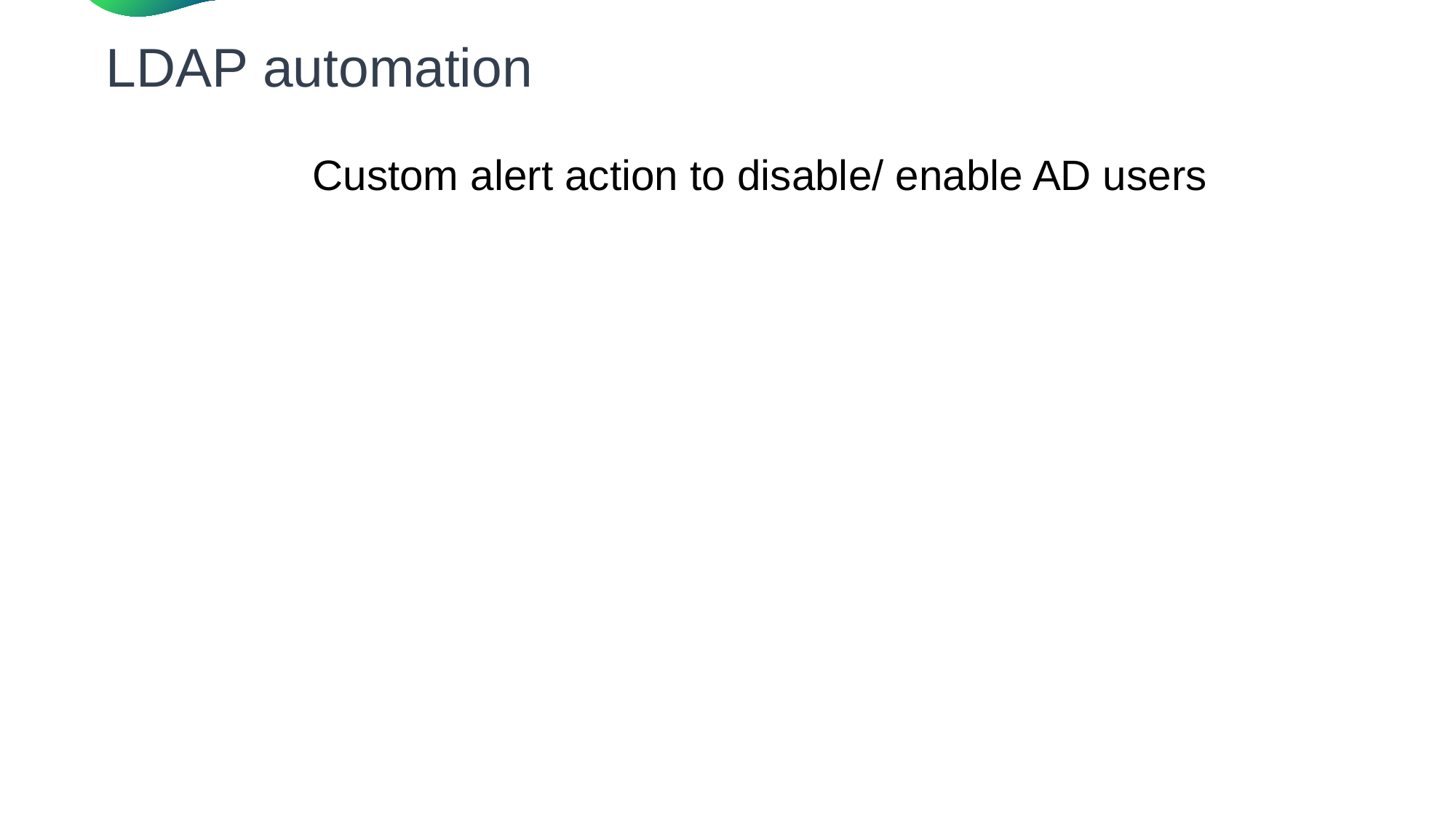

LDAP automation
Custom alert action to disable/ enable AD users